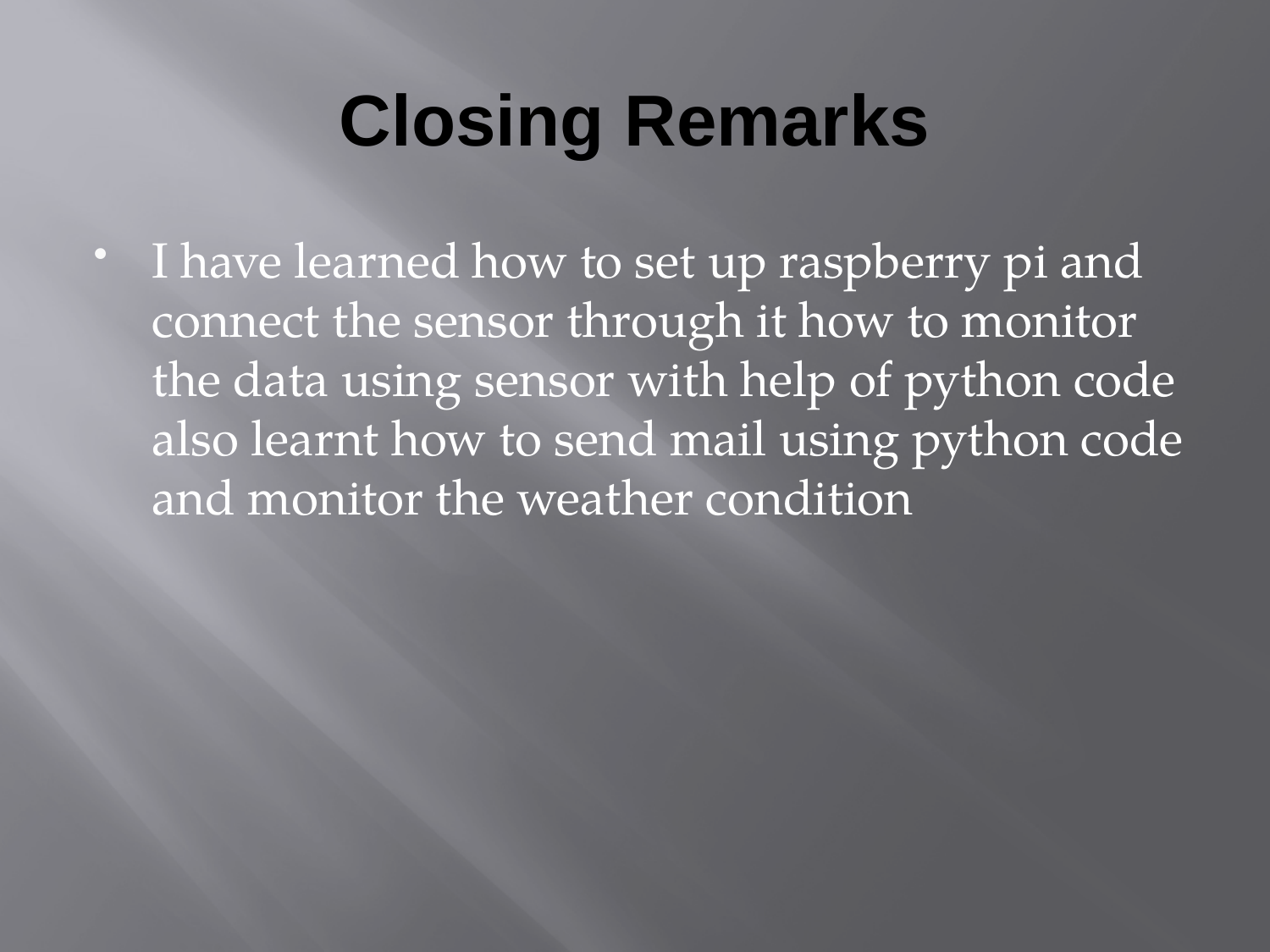

# Closing Remarks
I have learned how to set up raspberry pi and connect the sensor through it how to monitor the data using sensor with help of python code also learnt how to send mail using python code and monitor the weather condition